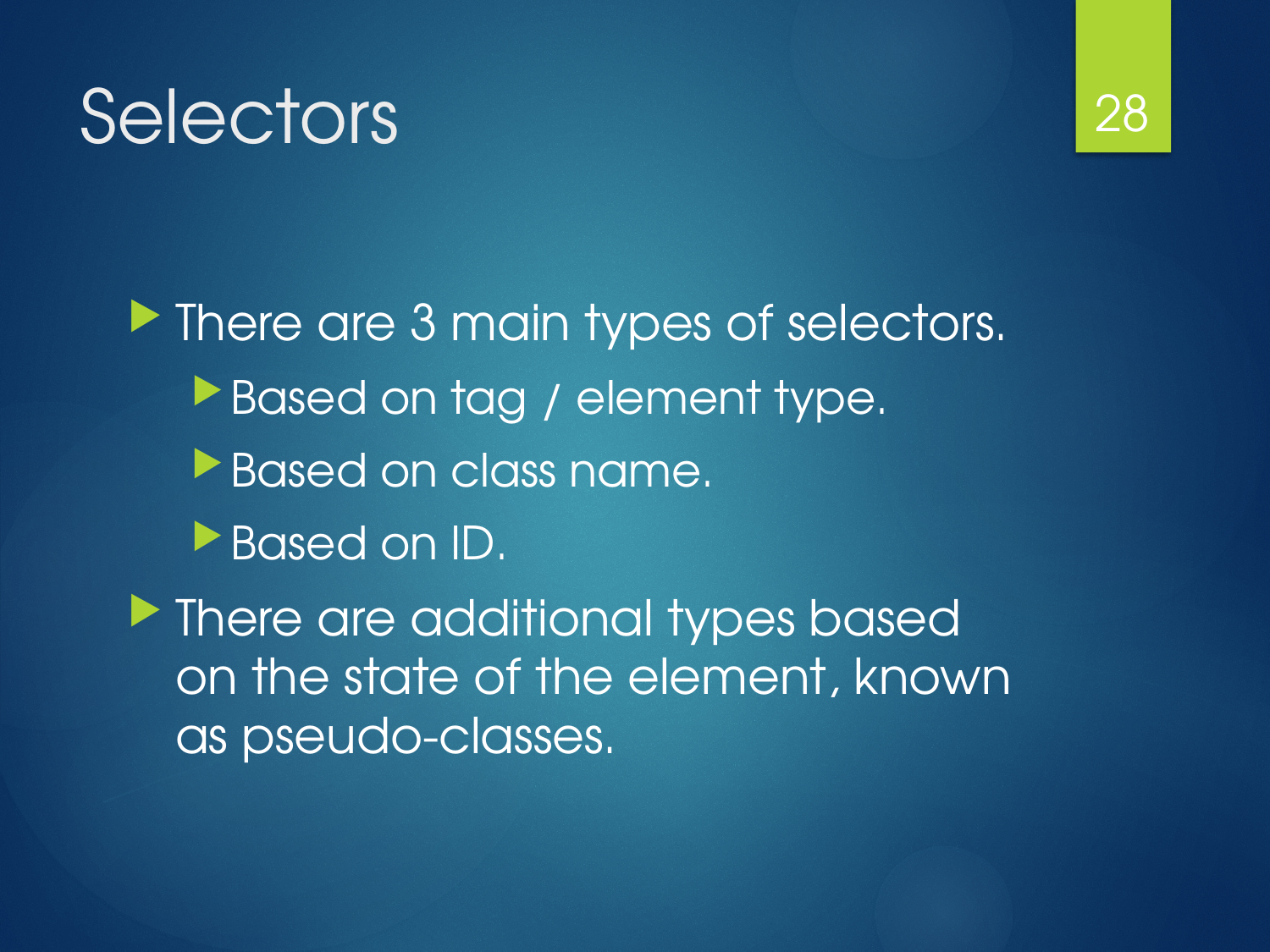

28
# Selectors
There are 3 main types of selectors.
Based on tag / element type.
Based on class name.
Based on ID.
There are additional types based on the state of the element, known as pseudo-classes.